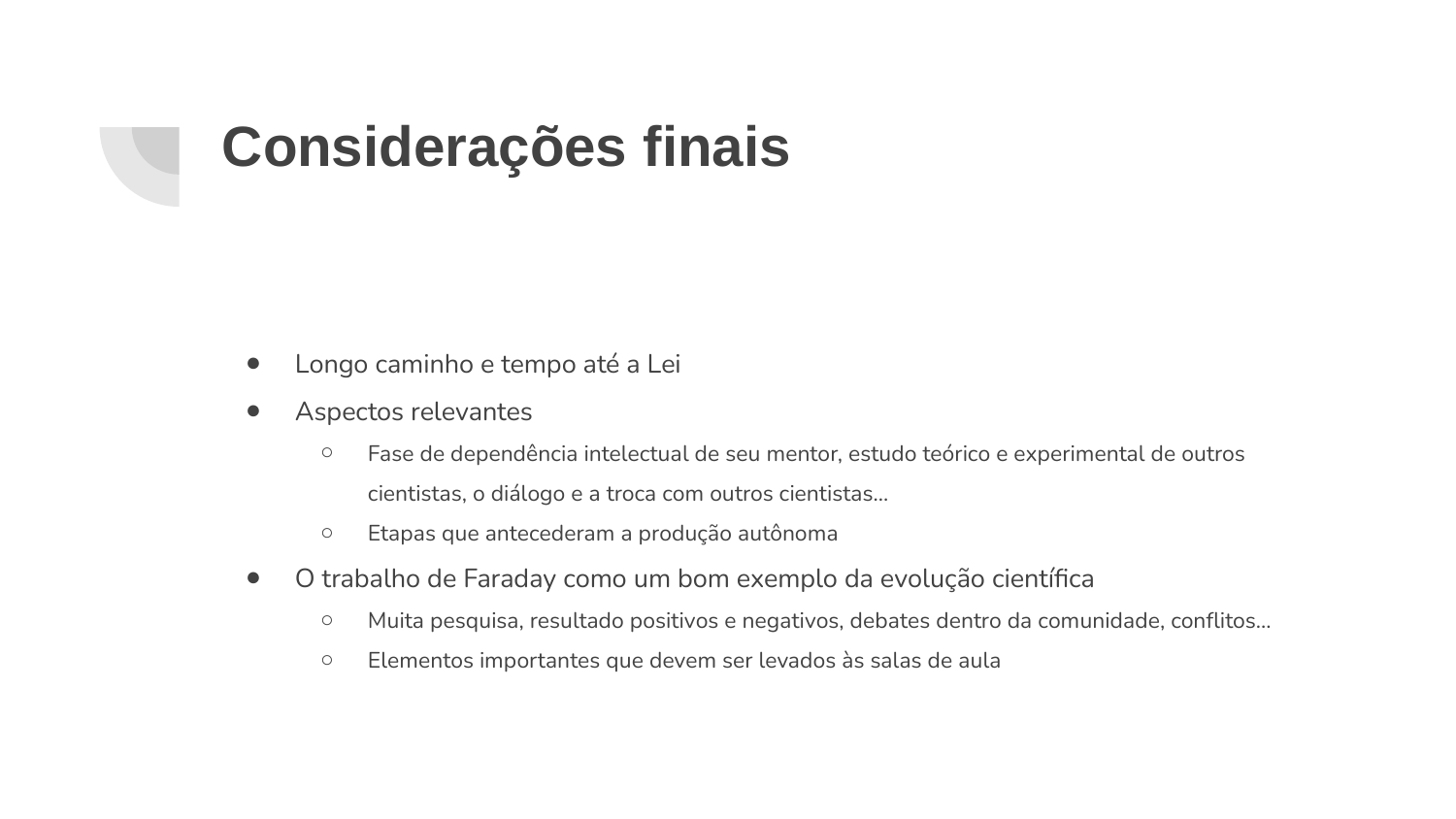

# Considerações finais
Longo caminho e tempo até a Lei
Aspectos relevantes
Fase de dependência intelectual de seu mentor, estudo teórico e experimental de outros cientistas, o diálogo e a troca com outros cientistas…
Etapas que antecederam a produção autônoma
O trabalho de Faraday como um bom exemplo da evolução científica
Muita pesquisa, resultado positivos e negativos, debates dentro da comunidade, conflitos…
Elementos importantes que devem ser levados às salas de aula